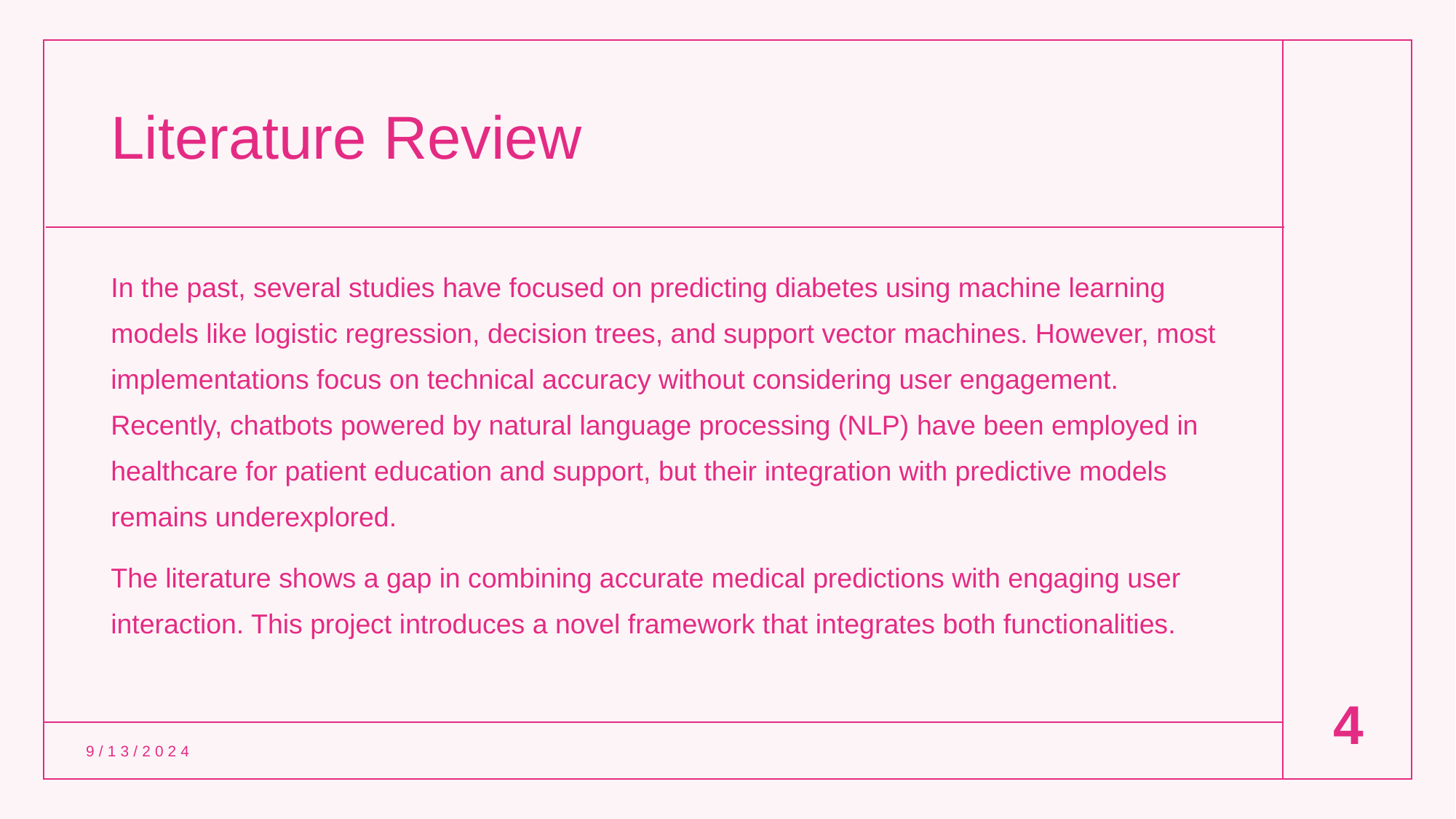

# Literature Review
In the past, several studies have focused on predicting diabetes using machine learning models like logistic regression, decision trees, and support vector machines. However, most implementations focus on technical accuracy without considering user engagement. Recently, chatbots powered by natural language processing (NLP) have been employed in healthcare for patient education and support, but their integration with predictive models remains underexplored.
The literature shows a gap in combining accurate medical predictions with engaging user interaction. This project introduces a novel framework that integrates both functionalities.

4
9/13/2024